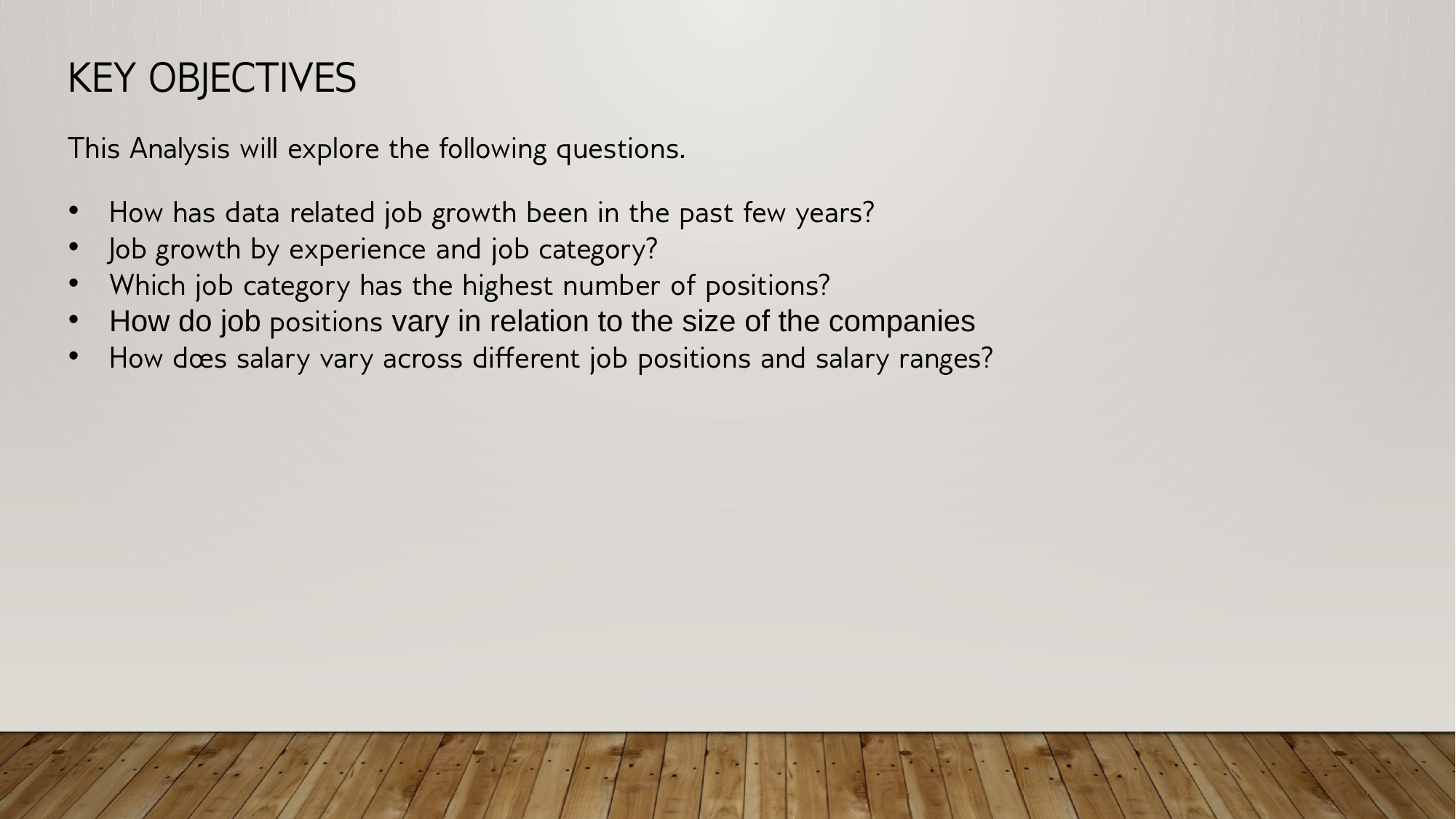

KEY OBJECTIVES
This Analysis will explore the following questions.
How has data related job growth been in the past few years?
Job growth by experience and job category?
Which job category has the highest number of positions?
How do job positions vary in relation to the size of the companies
How does salary vary across different job positions and salary ranges?